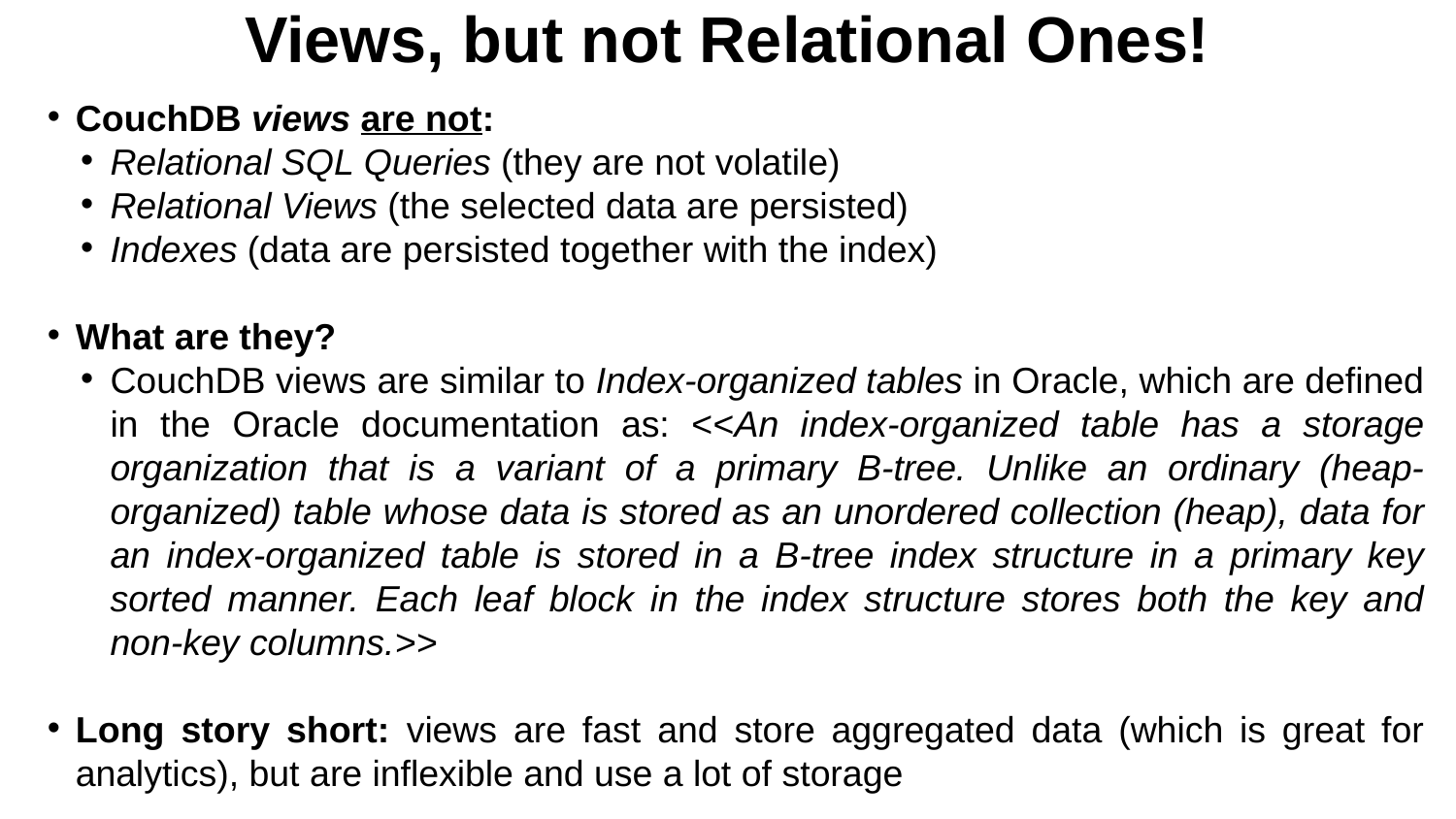

Views, but not Relational Ones!
CouchDB views are not:
Relational SQL Queries (they are not volatile)
Relational Views (the selected data are persisted)
Indexes (data are persisted together with the index)

What are they?
CouchDB views are similar to Index-organized tables in Oracle, which are defined in the Oracle documentation as: <<An index-organized table has a storage organization that is a variant of a primary B-tree. Unlike an ordinary (heap-organized) table whose data is stored as an unordered collection (heap), data for an index-organized table is stored in a B-tree index structure in a primary key sorted manner. Each leaf block in the index structure stores both the key and non-key columns.>>

Long story short: views are fast and store aggregated data (which is great for analytics), but are inflexible and use a lot of storage